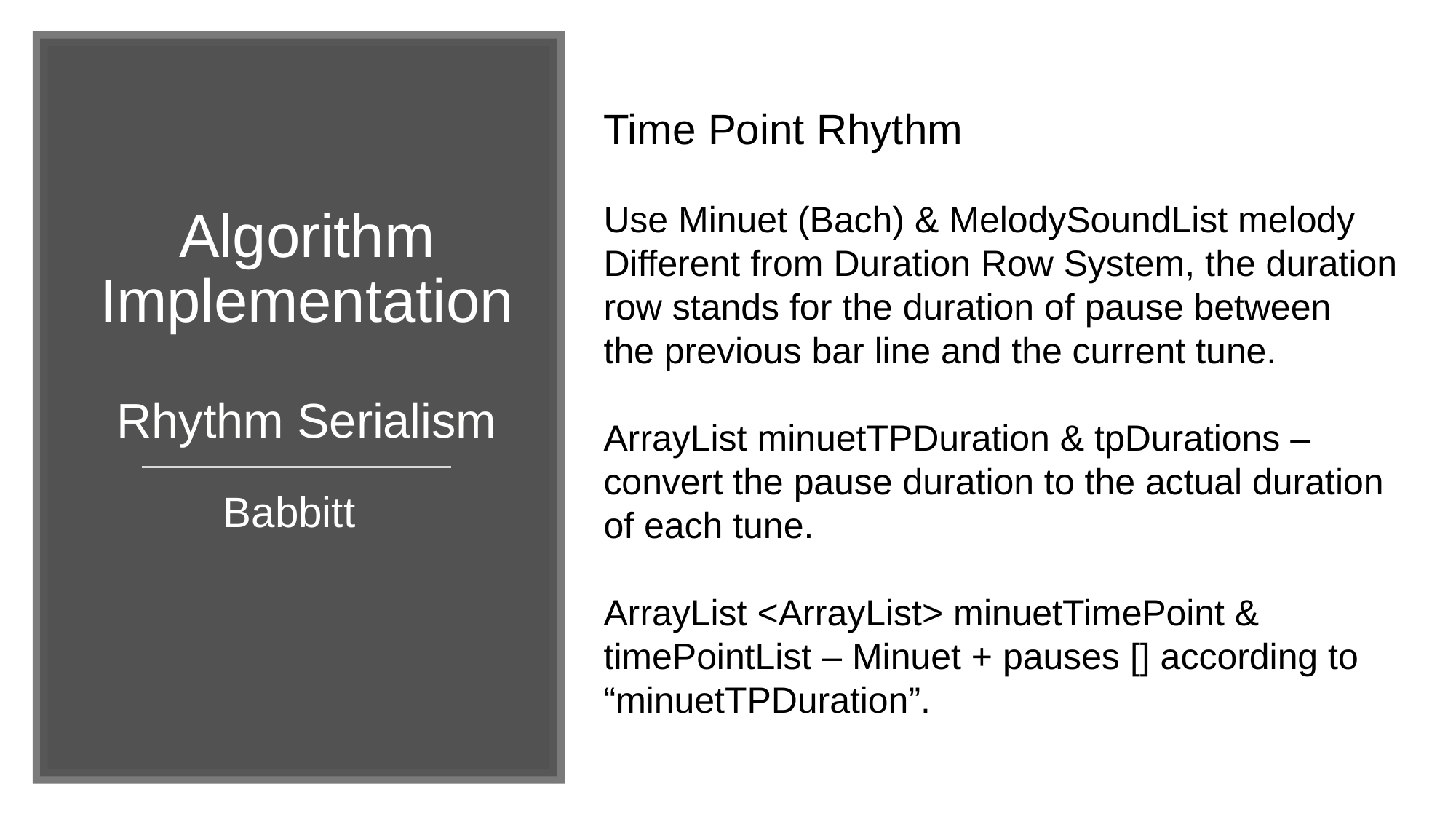

Time Point Rhythm

Use Minuet (Bach) & MelodySoundList melody
Different from Duration Row System, the duration
row stands for the duration of pause between
the previous bar line and the current tune.

ArrayList minuetTPDuration & tpDurations –
convert the pause duration to the actual duration
of each tune.

ArrayList <ArrayList> minuetTimePoint &
timePointList – Minuet + pauses [] according to
“minuetTPDuration”.

# Algorithm Implementation Rhythm Serialism
Babbitt